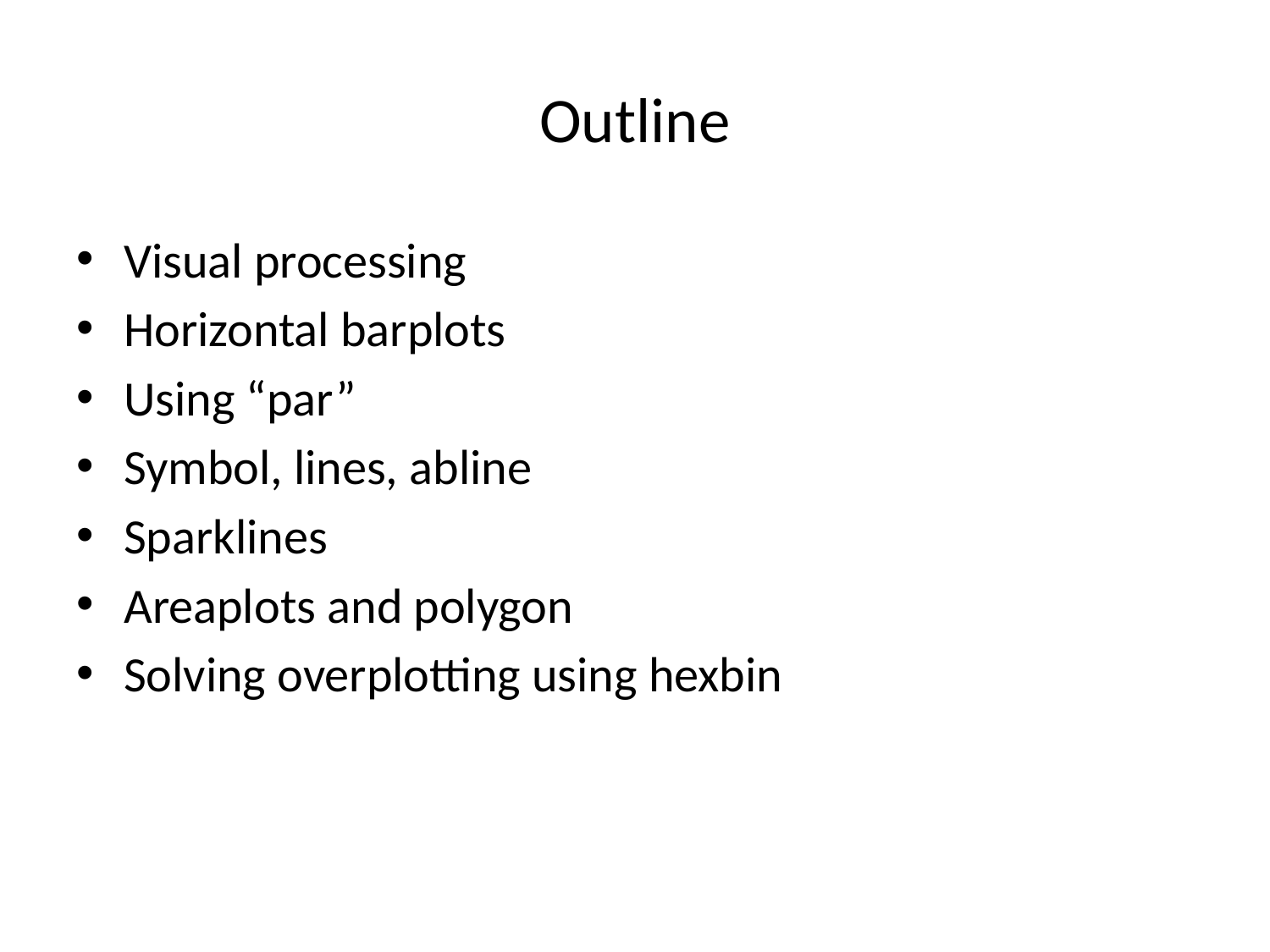

# Outline
Visual processing
Horizontal barplots
Using “par”
Symbol, lines, abline
Sparklines
Areaplots and polygon
Solving overplotting using hexbin